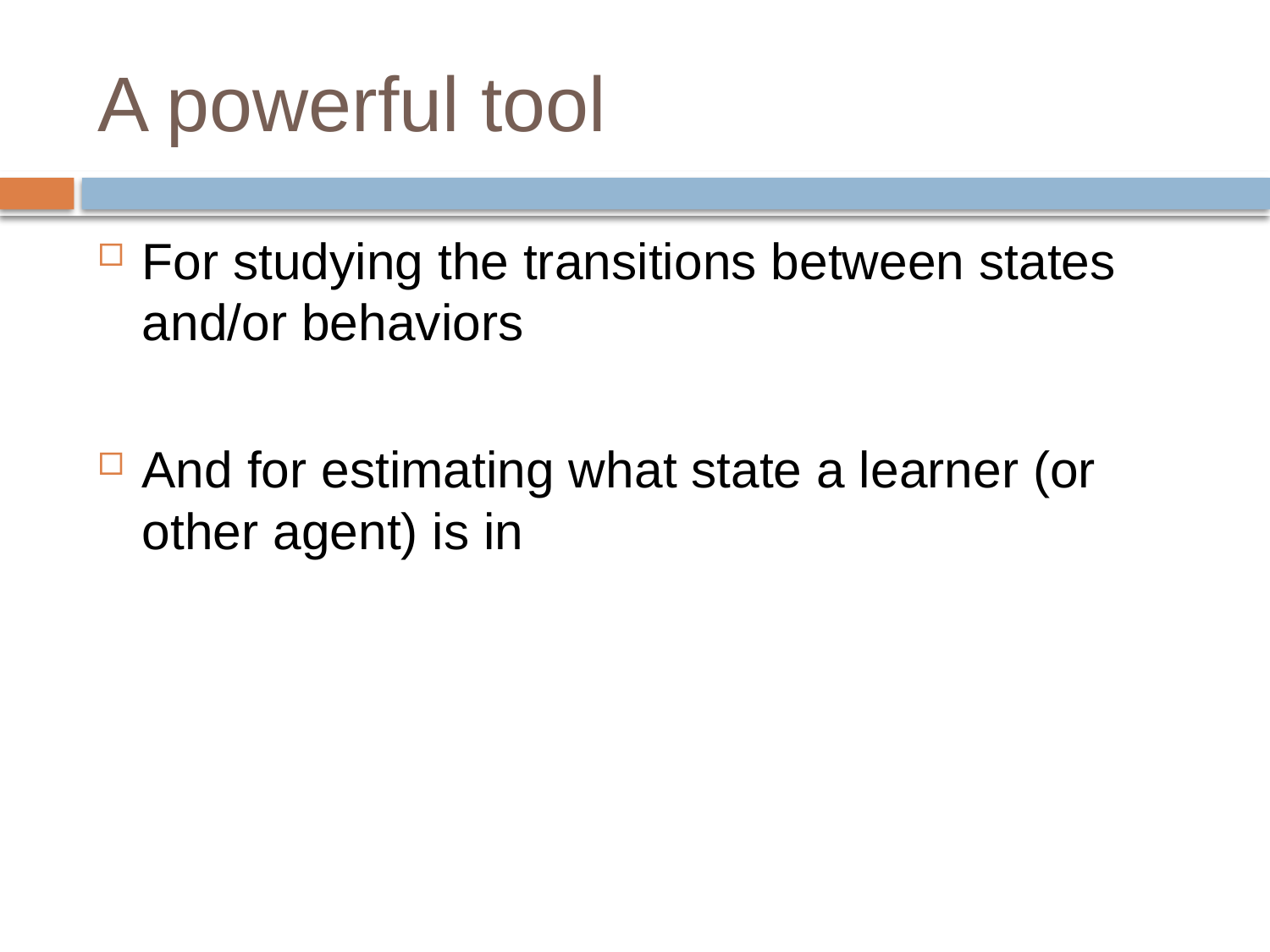

# A powerful tool
For studying the transitions between states and/or behaviors

And for estimating what state a learner (or other agent) is in